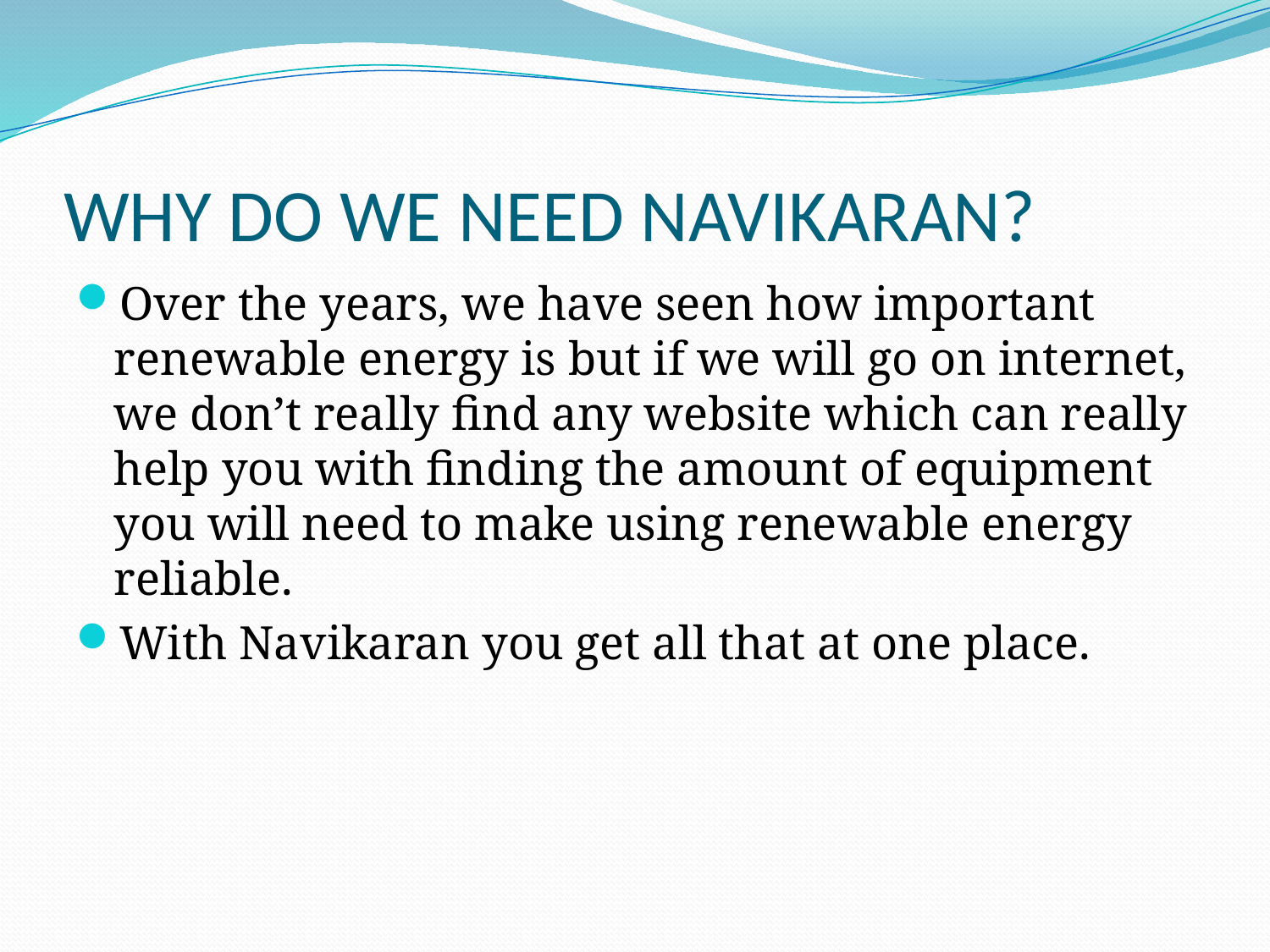

# WHY DO WE NEED NAVIKARAN?
Over the years, we have seen how important renewable energy is but if we will go on internet, we don’t really find any website which can really help you with finding the amount of equipment you will need to make using renewable energy reliable.
With Navikaran you get all that at one place.